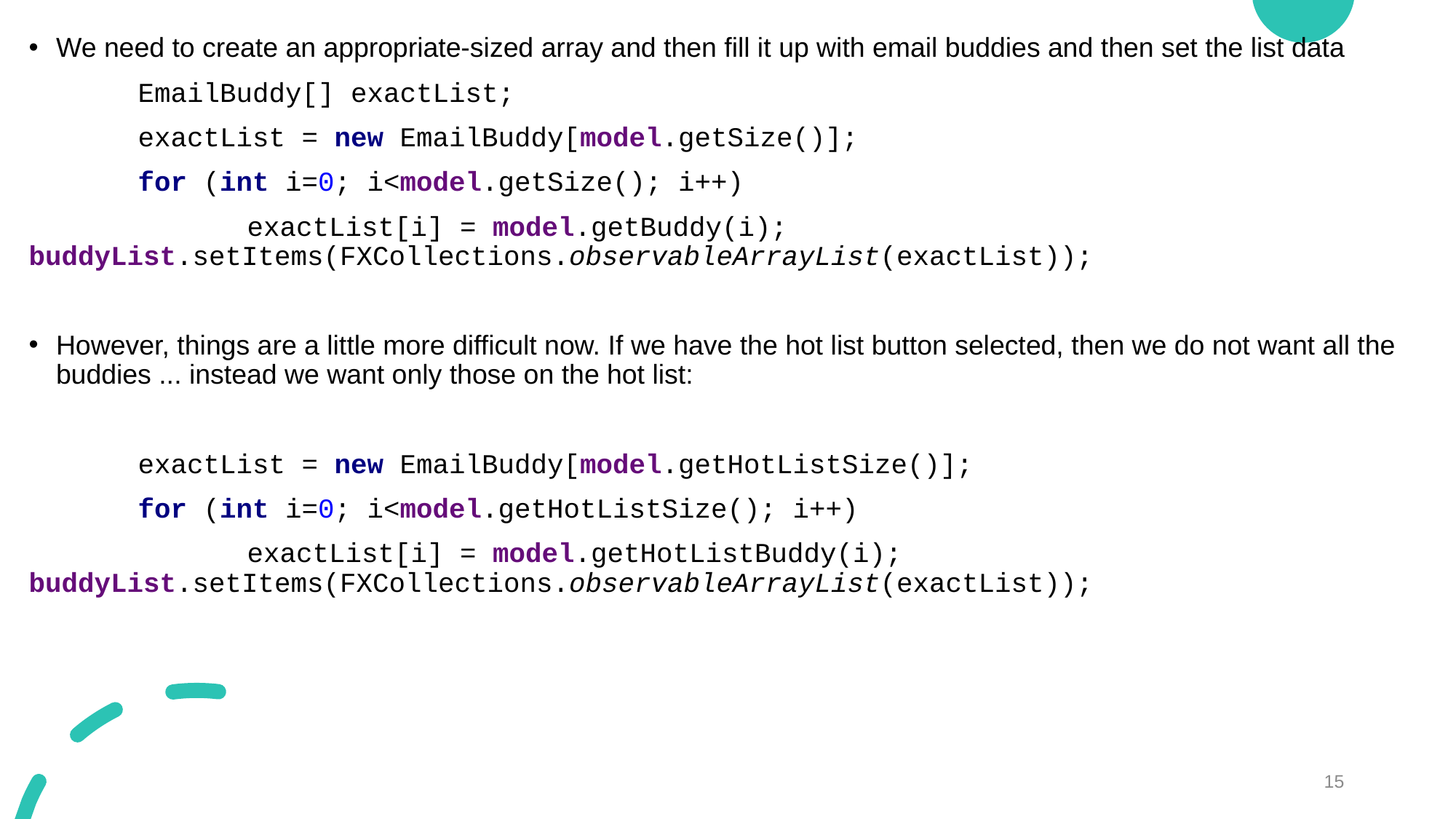

We need to create an appropriate-sized array and then fill it up with email buddies and then set the list data
	EmailBuddy[] exactList;
	exactList = new EmailBuddy[model.getSize()];
	for (int i=0; i<model.getSize(); i++)
		exactList[i] = model.getBuddy(i); 	buddyList.setItems(FXCollections.observableArrayList(exactList));

However, things are a little more difficult now. If we have the hot list button selected, then we do not want all the buddies ... instead we want only those on the hot list:

	exactList = new EmailBuddy[model.getHotListSize()];
	for (int i=0; i<model.getHotListSize(); i++)
		exactList[i] = model.getHotListBuddy(i); 	buddyList.setItems(FXCollections.observableArrayList(exactList));
15